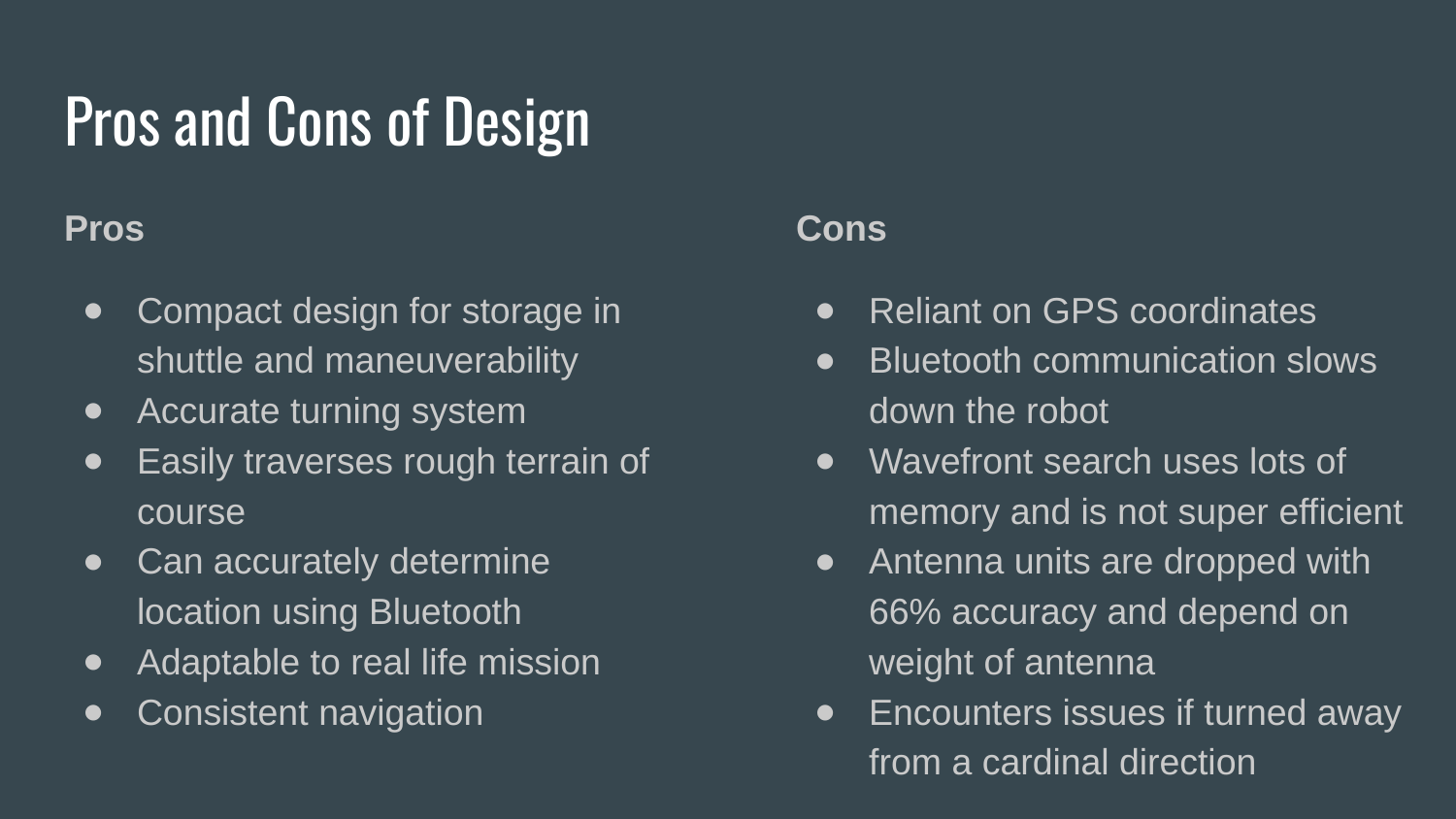

# Pros and Cons of Design
Pros
Compact design for storage in shuttle and maneuverability
Accurate turning system
Easily traverses rough terrain of course
Can accurately determine location using Bluetooth
Adaptable to real life mission
Consistent navigation
Cons
Reliant on GPS coordinates
Bluetooth communication slows down the robot
Wavefront search uses lots of memory and is not super efficient
Antenna units are dropped with 66% accuracy and depend on weight of antenna
Encounters issues if turned away from a cardinal direction